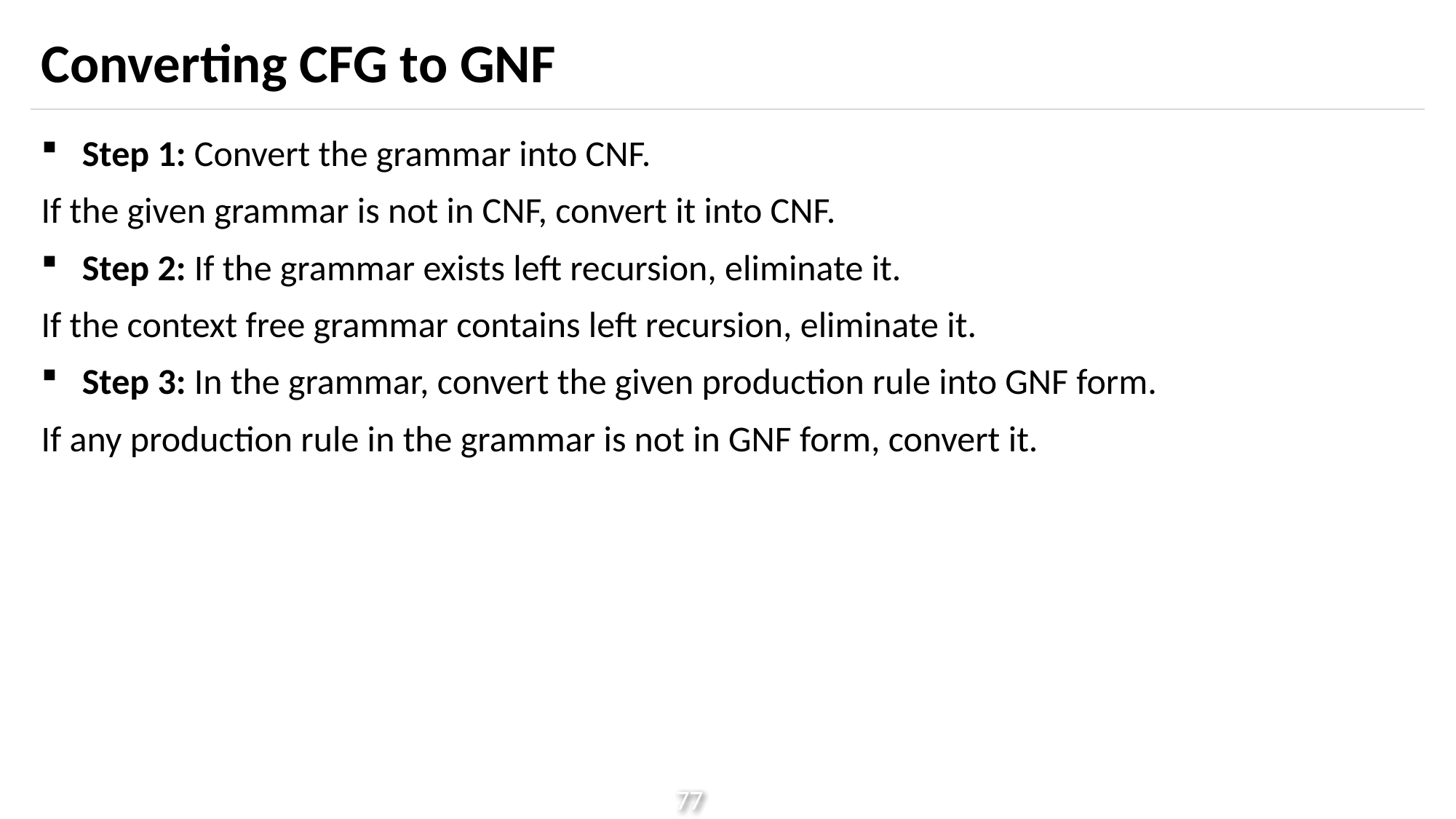

# Converting CFG to GNF
Step 1: Convert the grammar into CNF.
If the given grammar is not in CNF, convert it into CNF.
Step 2: If the grammar exists left recursion, eliminate it.
If the context free grammar contains left recursion, eliminate it.
Step 3: In the grammar, convert the given production rule into GNF form.
If any production rule in the grammar is not in GNF form, convert it.